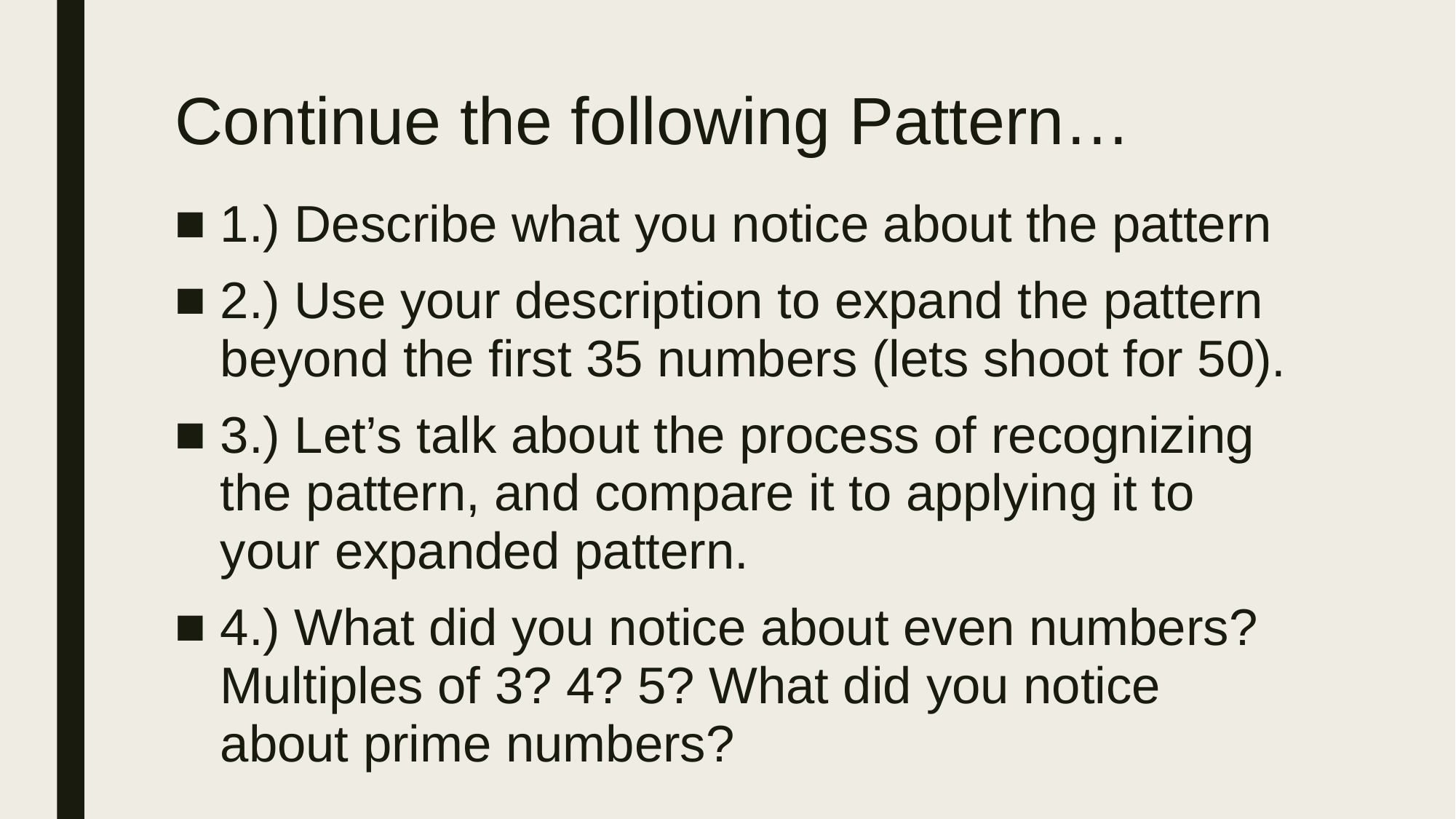

# Continue the following Pattern…
1.) Describe what you notice about the pattern
2.) Use your description to expand the pattern beyond the first 35 numbers (lets shoot for 50).
3.) Let’s talk about the process of recognizing the pattern, and compare it to applying it to your expanded pattern.
4.) What did you notice about even numbers? Multiples of 3? 4? 5? What did you notice about prime numbers?